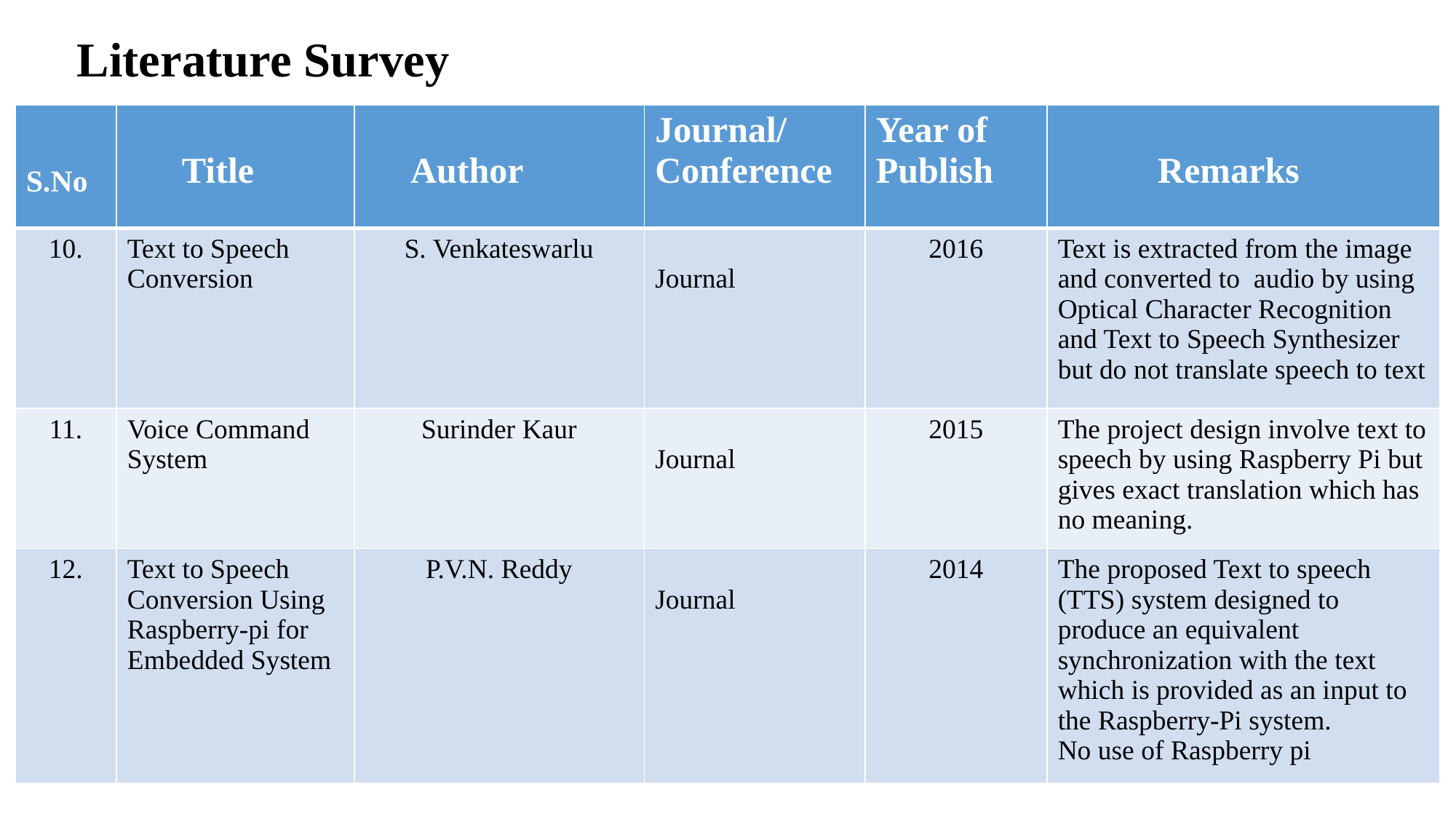

# Literature Survey
| S.No | Title | Author | Journal/ Conference | Year of Publish | Remarks |
| --- | --- | --- | --- | --- | --- |
| 10. | Text to Speech Conversion | S. Venkateswarlu | Journal | 2016 | Text is extracted from the image and converted to audio by using Optical Character Recognition and Text to Speech Synthesizer but do not translate speech to text |
| 11. | Voice Command System | Surinder Kaur | Journal | 2015 | The project design involve text to speech by using Raspberry Pi but gives exact translation which has no meaning. |
| 12. | Text to Speech Conversion Using Raspberry-pi for Embedded System | P.V.N. Reddy | Journal | 2014 | The proposed Text to speech (TTS) system designed to produce an equivalent synchronization with the text which is provided as an input to the Raspberry-Pi system. No use of Raspberry pi |